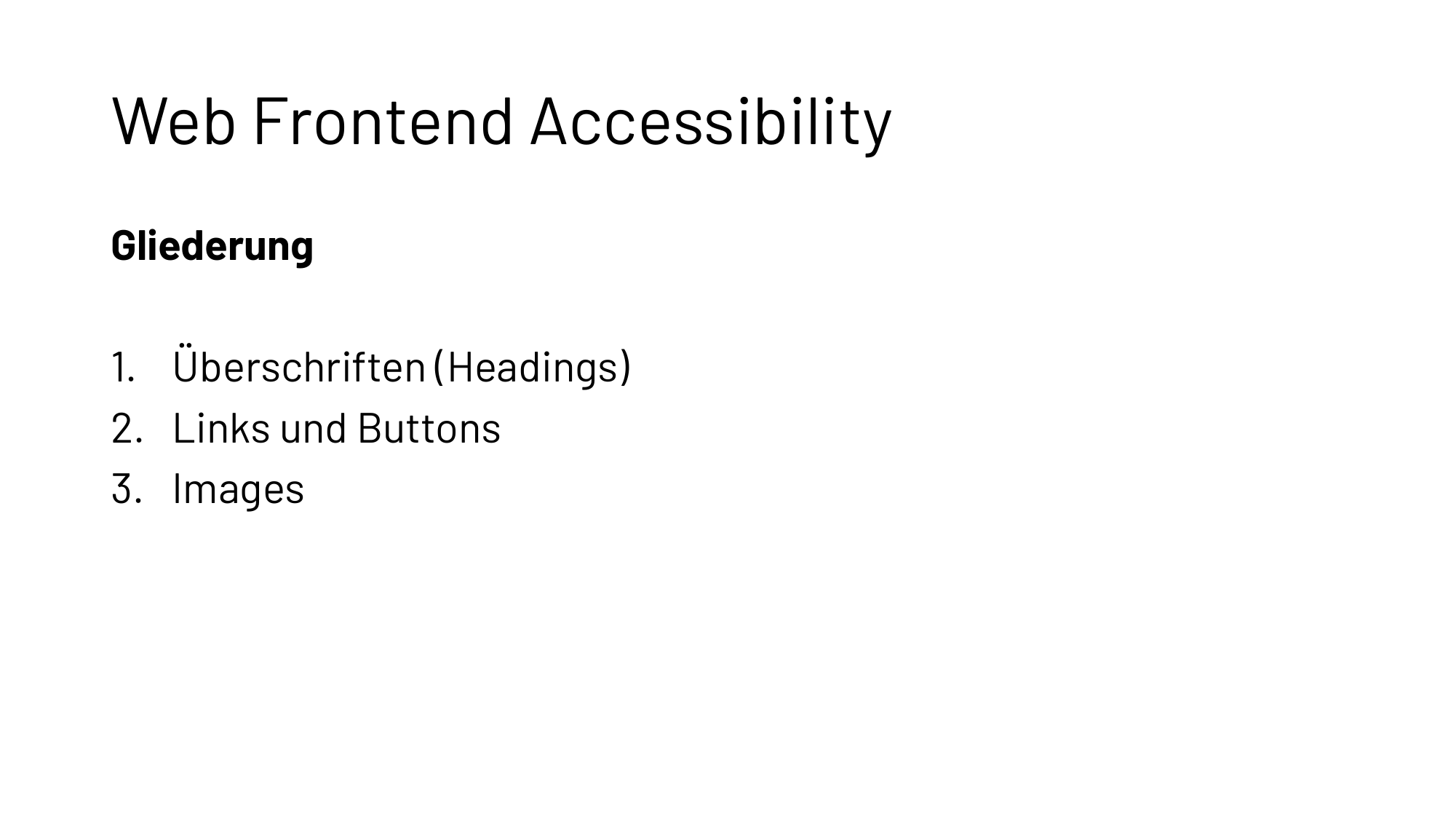

# Web Frontend Accessibility
Gliederung

Überschriften (Headings)
Links und Buttons
Images